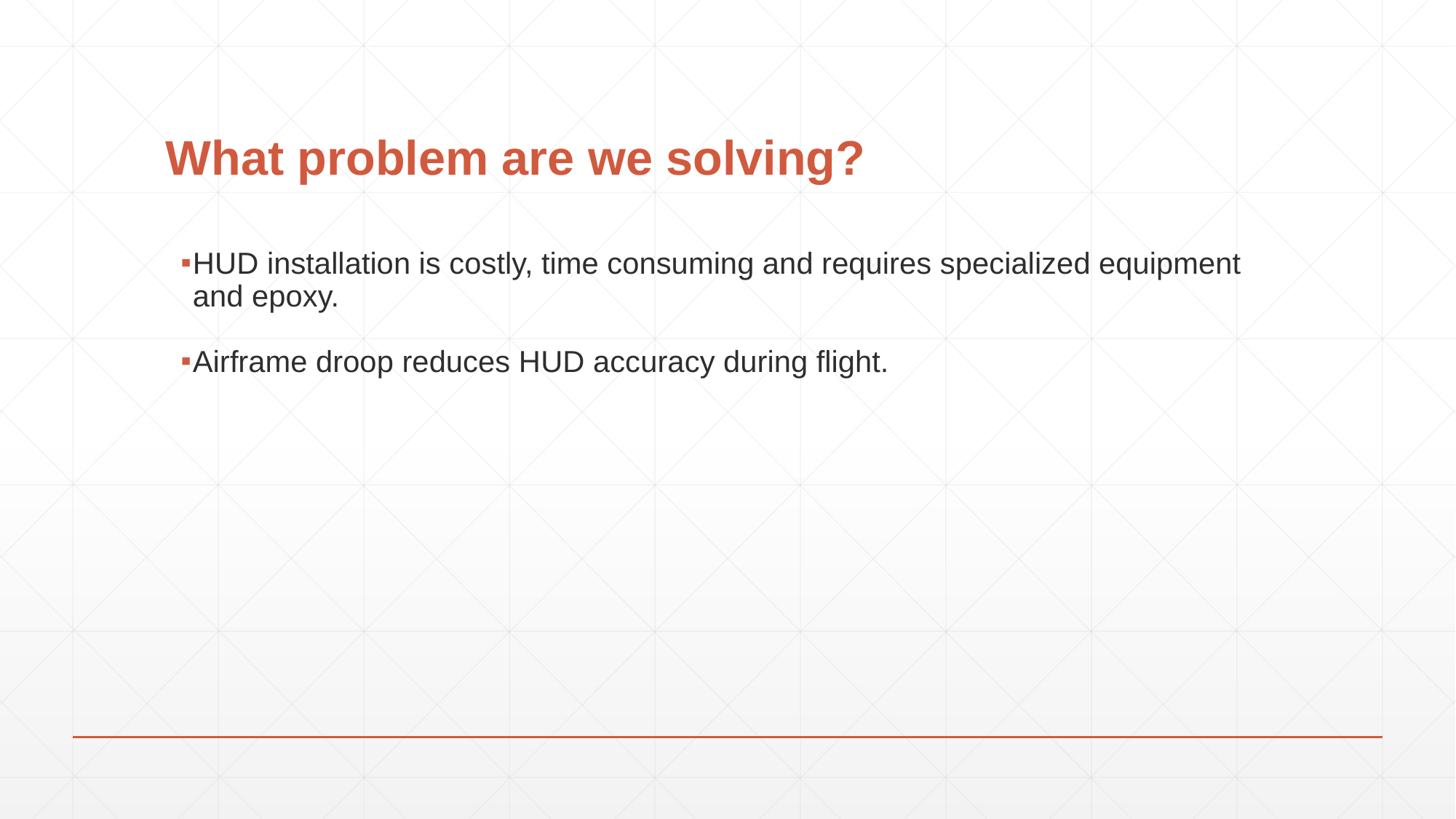

# What problem are we solving?
HUD installation is costly, time consuming and requires specialized equipment and epoxy.

Airframe droop reduces HUD accuracy during flight.